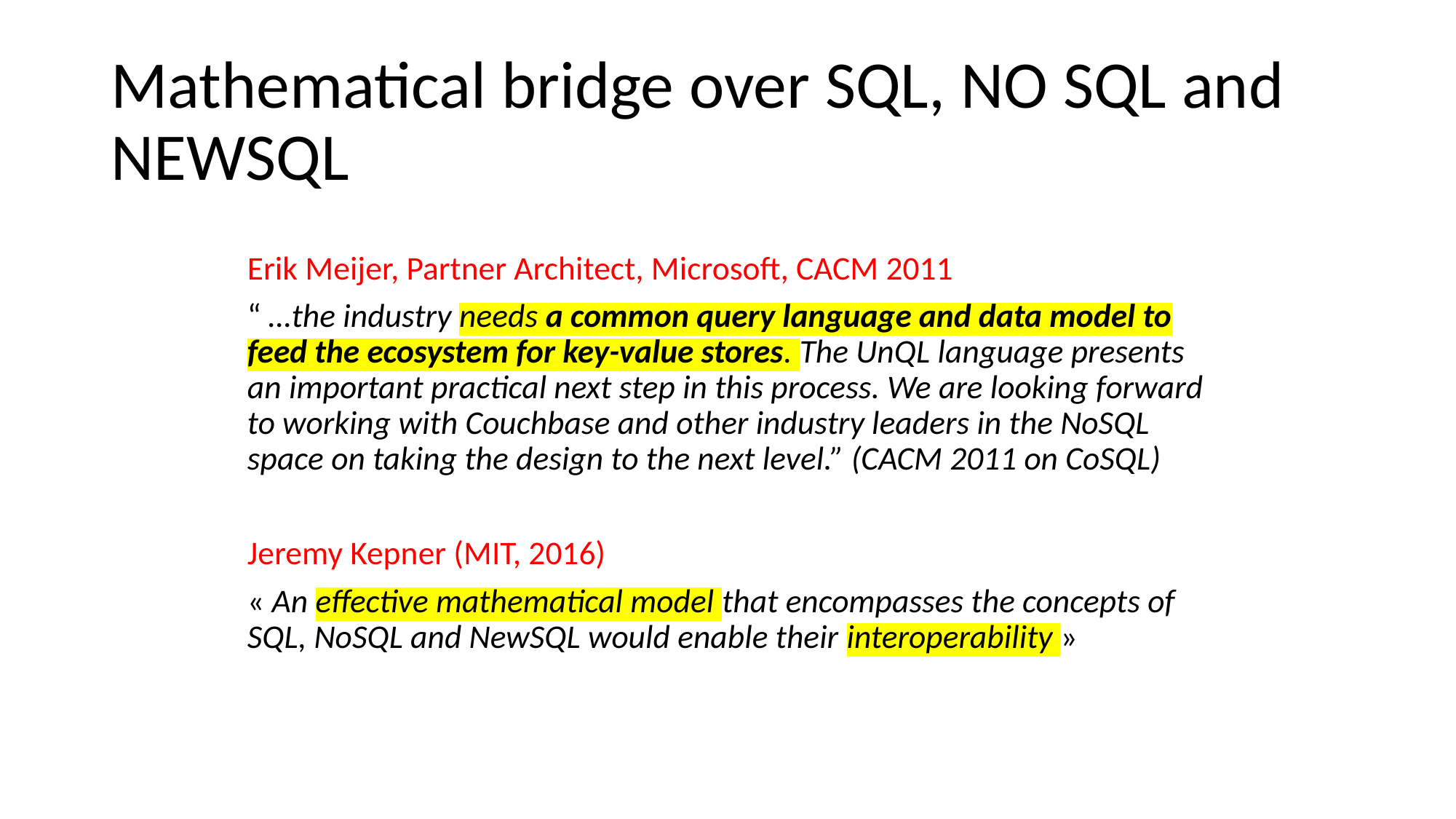

# Mathematical bridge over SQL, NO SQL and NEWSQL

Erik Meijer, Partner Architect, Microsoft, CACM 2011
“ …the industry needs a common query language and data model to feed the ecosystem for key-value stores. The UnQL language presents an important practical next step in this process. We are looking forward to working with Couchbase and other industry leaders in the NoSQL space on taking the design to the next level.” (CACM 2011 on CoSQL)

Jeremy Kepner (MIT, 2016)
« An effective mathematical model that encompasses the concepts of SQL, NoSQL and NewSQL would enable their interoperability »